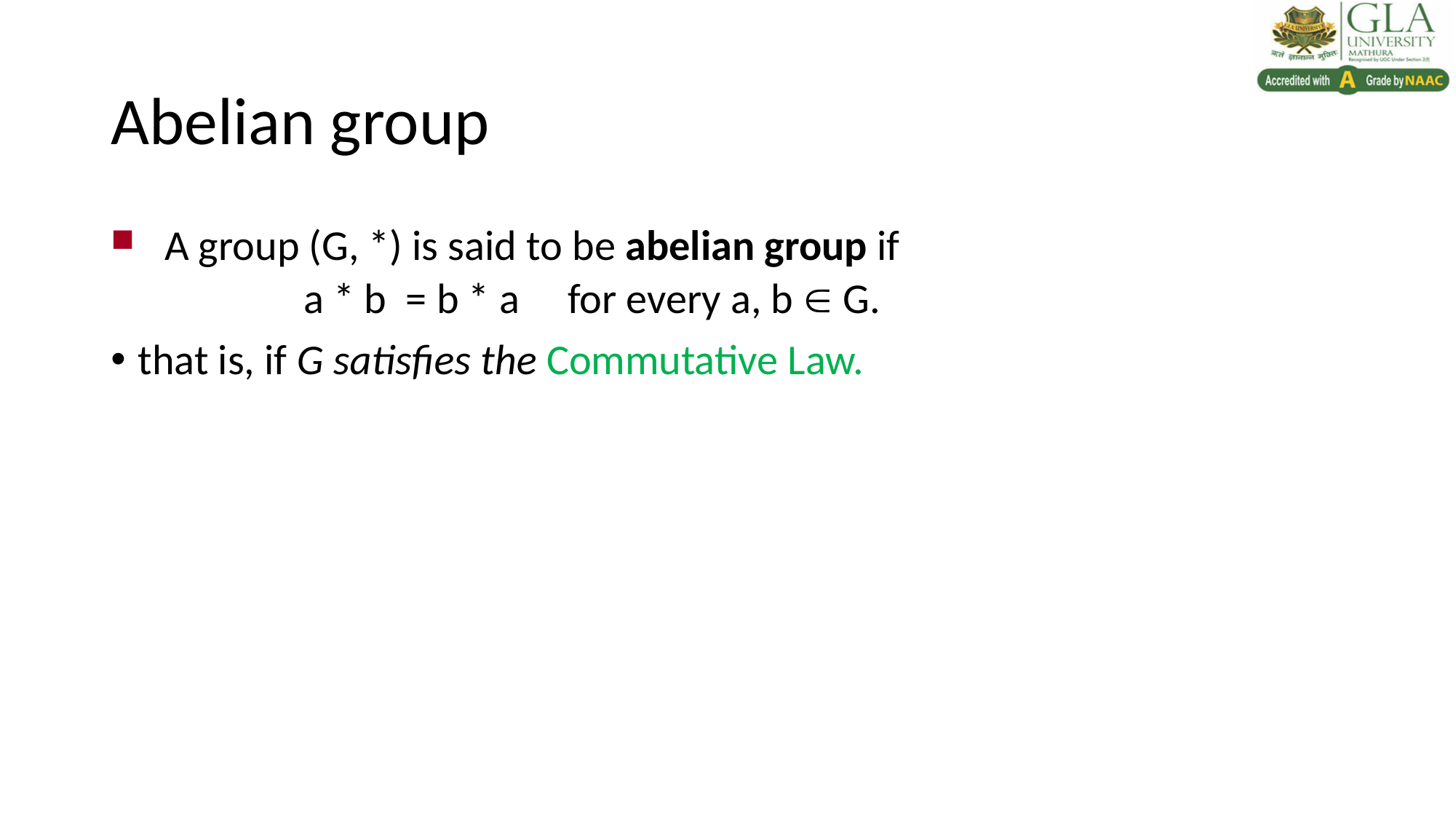

# Abelian group
A group (G, *) is said to be abelian group if
                    a * b  = b * a     for every a, b ∈ G.
that is, if G satisfies the Commutative Law.